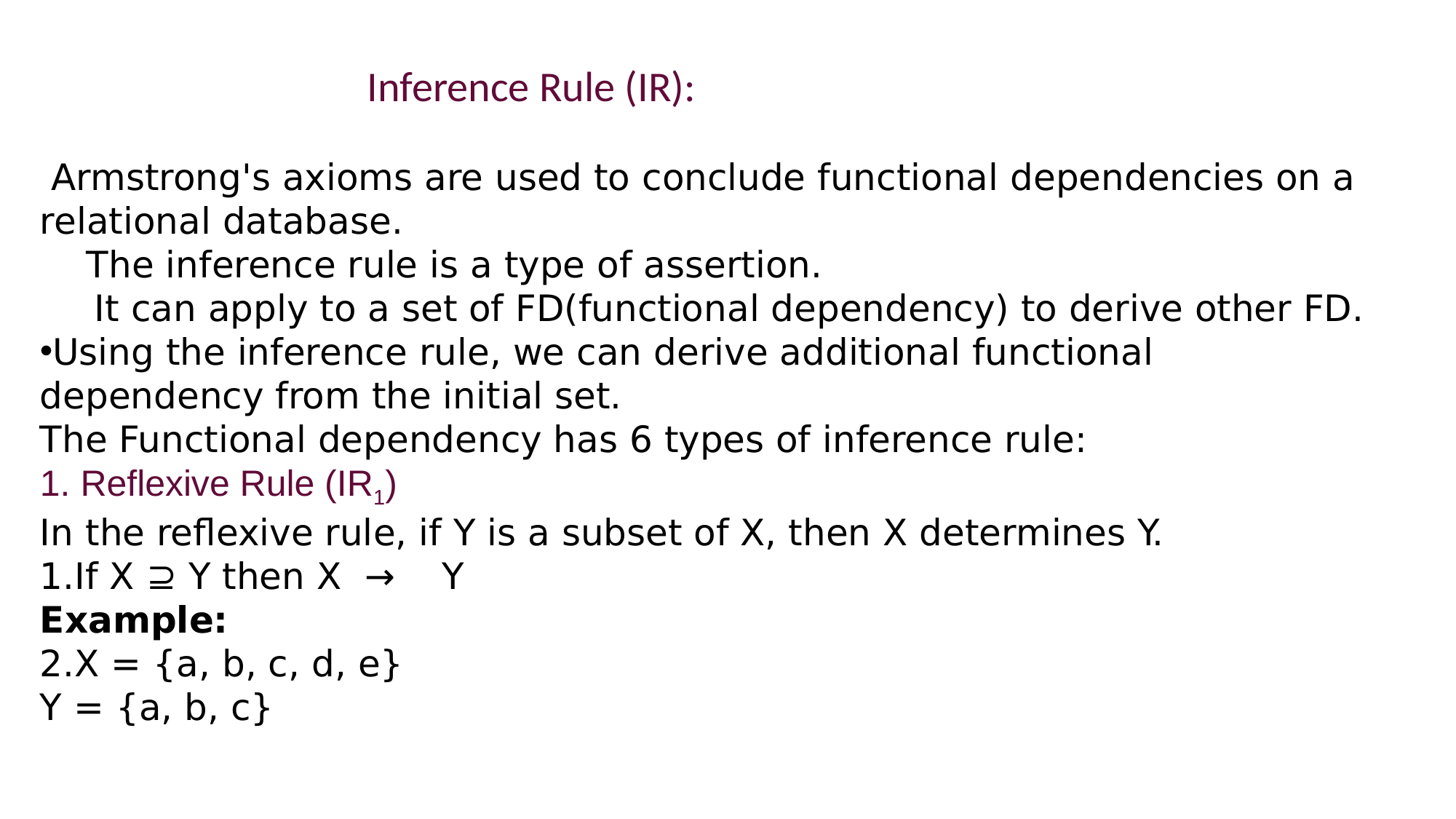

Inference Rule (IR):

 Armstrong's axioms are used to conclude functional dependencies on a relational database.
    The inference rule is a type of assertion.
It can apply to a set of FD(functional dependency) to derive other FD.
Using the inference rule, we can derive additional functional dependency from the initial set.
The Functional dependency has 6 types of inference rule:
1. Reflexive Rule (IR1)
In the reflexive rule, if Y is a subset of X, then X determines Y.
If X ⊇ Y then X  →    Y
Example:
X = {a, b, c, d, e}
Y = {a, b, c}